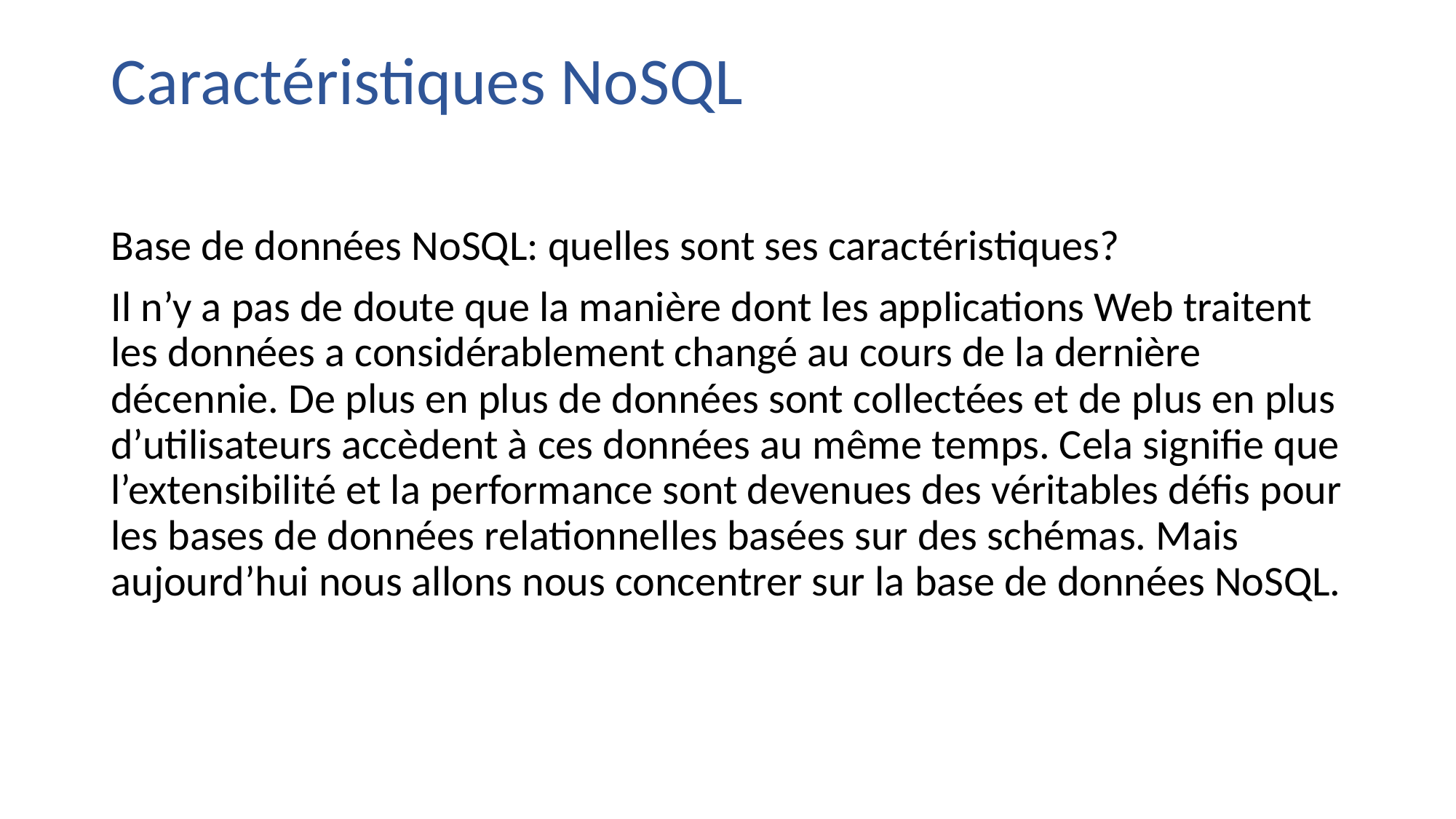

# Caractéristiques NoSQL
Base de données NoSQL: quelles sont ses caractéristiques?
Il n’y a pas de doute que la manière dont les applications Web traitent les données a considérablement changé au cours de la dernière décennie. De plus en plus de données sont collectées et de plus en plus d’utilisateurs accèdent à ces données au même temps. Cela signifie que l’extensibilité et la performance sont devenues des véritables défis pour les bases de données relationnelles basées sur des schémas. Mais aujourd’hui nous allons nous concentrer sur la base de données NoSQL.